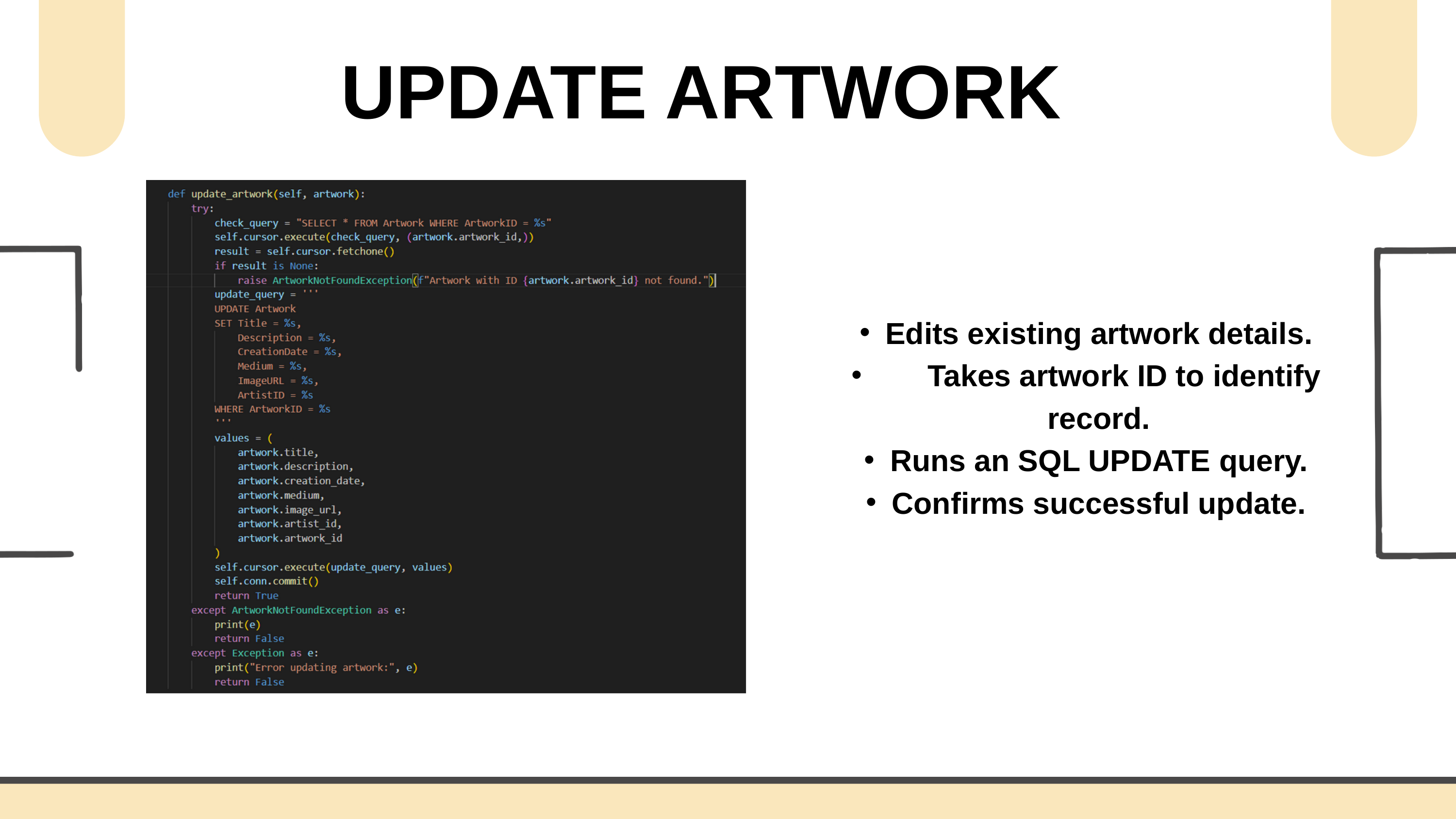

UPDATE ARTWORK

Edits existing artwork details.
      Takes artwork ID to identify record.
Runs an SQL UPDATE query.
Confirms successful update.